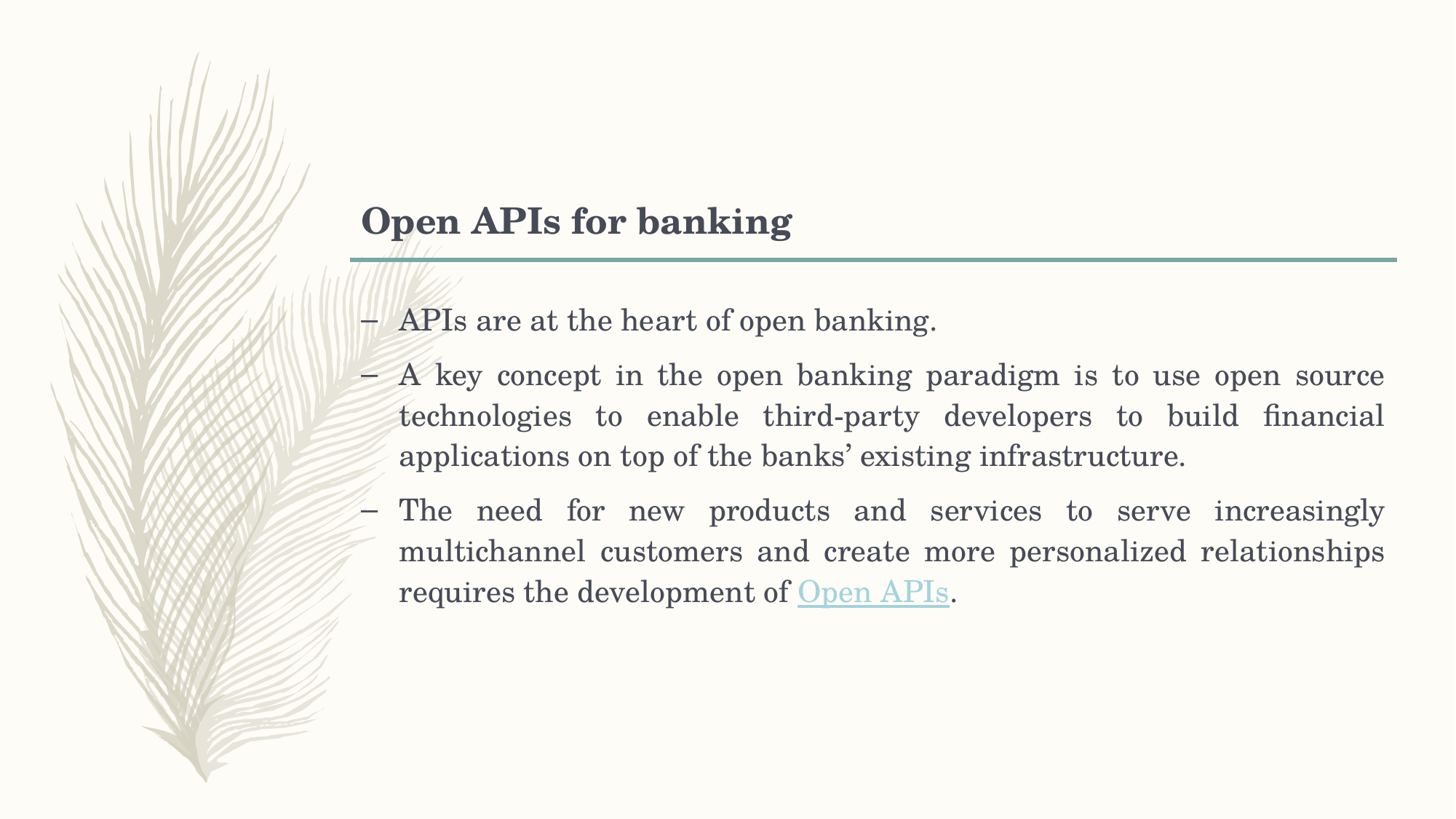

# Open APIs for banking
APIs are at the heart of open banking.
A key concept in the open banking paradigm is to use open source technologies to enable third-party developers to build financial applications on top of the banks’ existing infrastructure.
The need for new products and services to serve increasingly multichannel customers and create more personalized relationships requires the development of Open APIs.